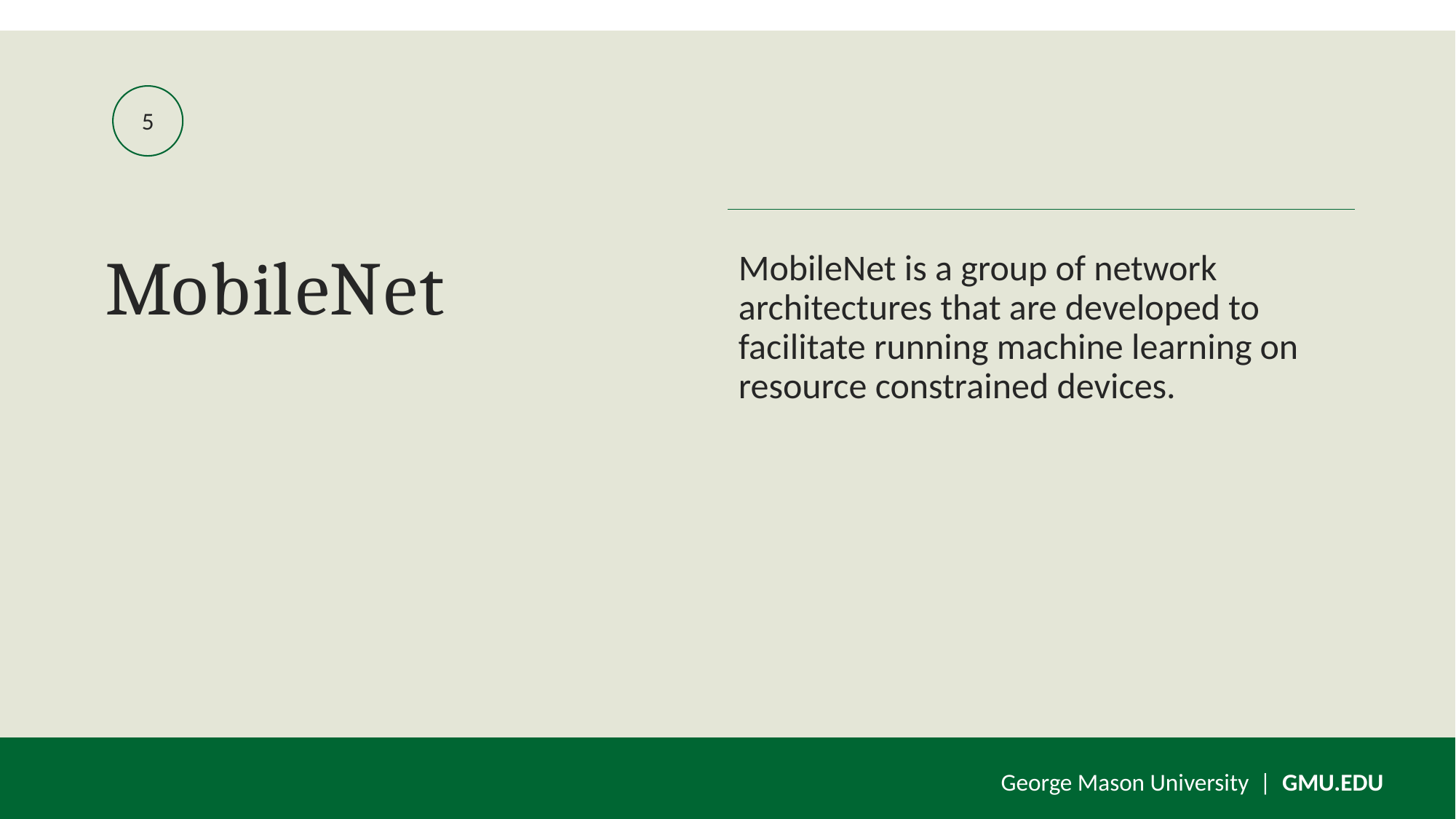

5
# MobileNet
MobileNet is a group of network architectures that are developed to facilitate running machine learning on resource constrained devices.
George Mason University  |  GMU.EDU